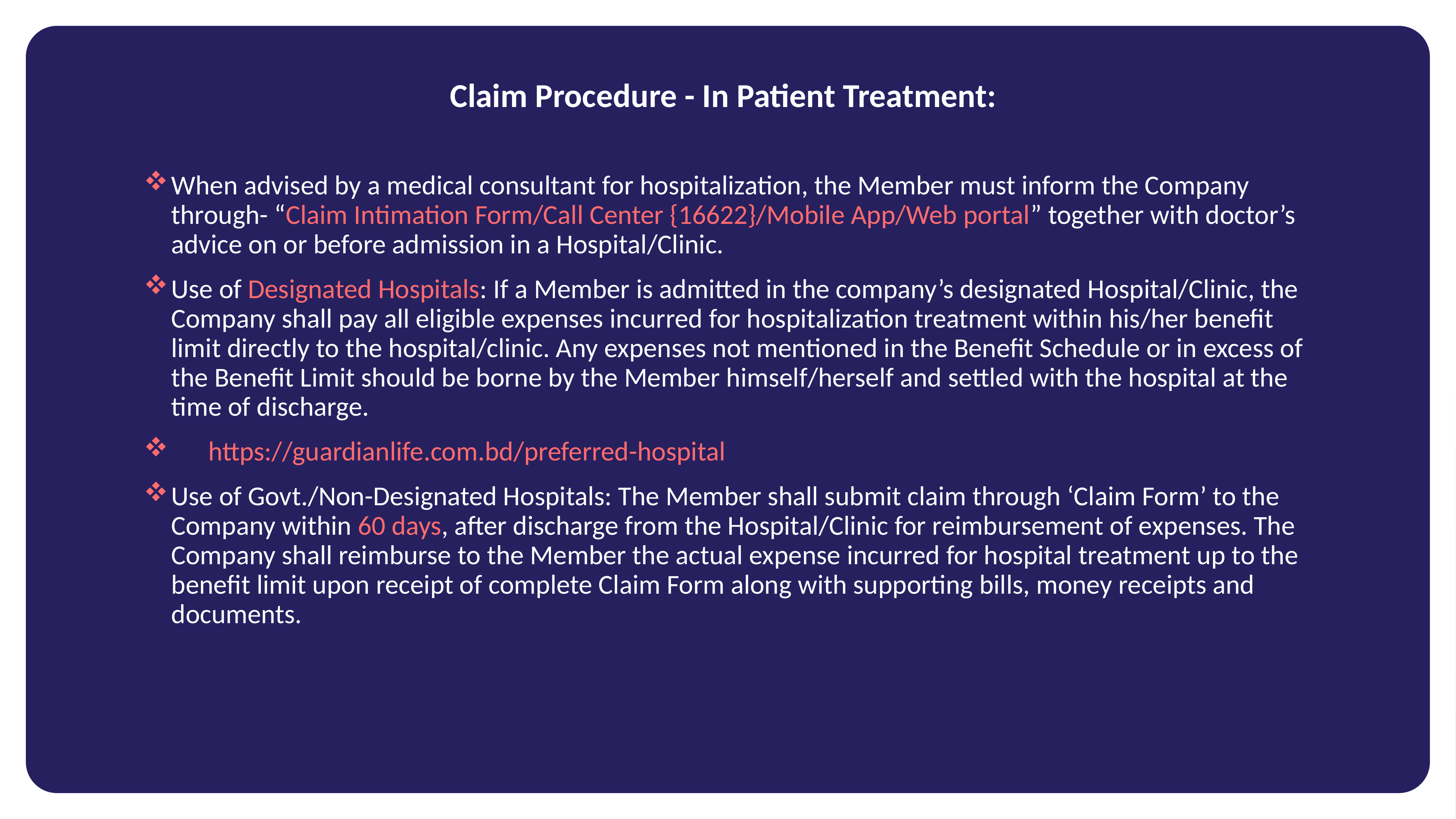

Claim Procedure - In Patient Treatment:
When advised by a medical consultant for hospitalization, the Member must inform the Company through- “Claim Intimation Form/Call Center {16622}/Mobile App/Web portal” together with doctor’s advice on or before admission in a Hospital/Clinic.
Use of Designated Hospitals: If a Member is admitted in the company’s designated Hospital/Clinic, the Company shall pay all eligible expenses incurred for hospitalization treatment within his/her benefit limit directly to the hospital/clinic. Any expenses not mentioned in the Benefit Schedule or in excess of the Benefit Limit should be borne by the Member himself/herself and settled with the hospital at the time of discharge.
      https://guardianlife.com.bd/preferred-hospital
Use of Govt./Non-Designated Hospitals: The Member shall submit claim through ‘Claim Form’ to the Company within 60 days, after discharge from the Hospital/Clinic for reimbursement of expenses. The Company shall reimburse to the Member the actual expense incurred for hospital treatment up to the benefit limit upon receipt of complete Claim Form along with supporting bills, money receipts and documents.